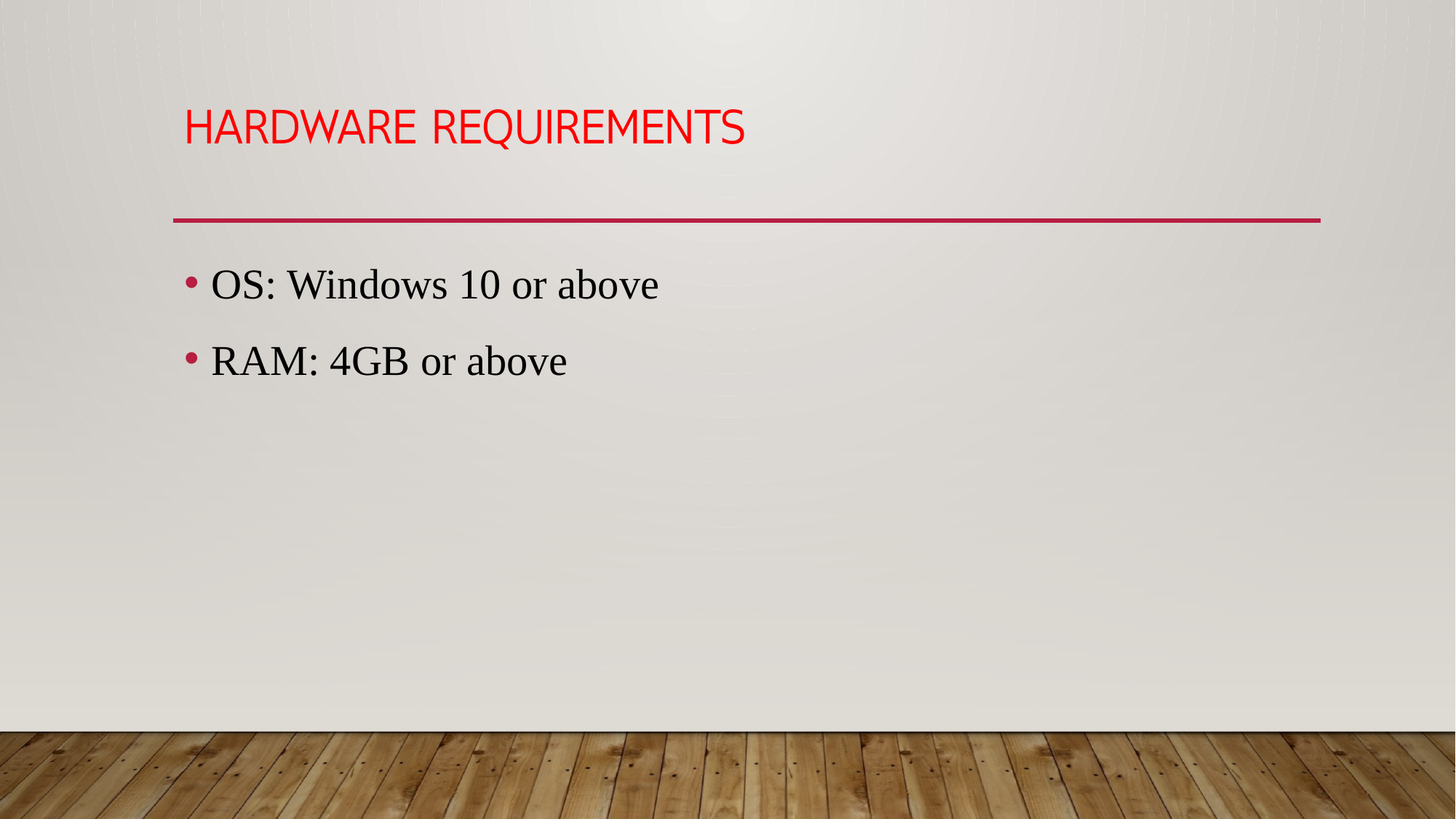

# HARDWARE REQUIREMENTS
OS: Windows 10 or above
RAM: 4GB or above